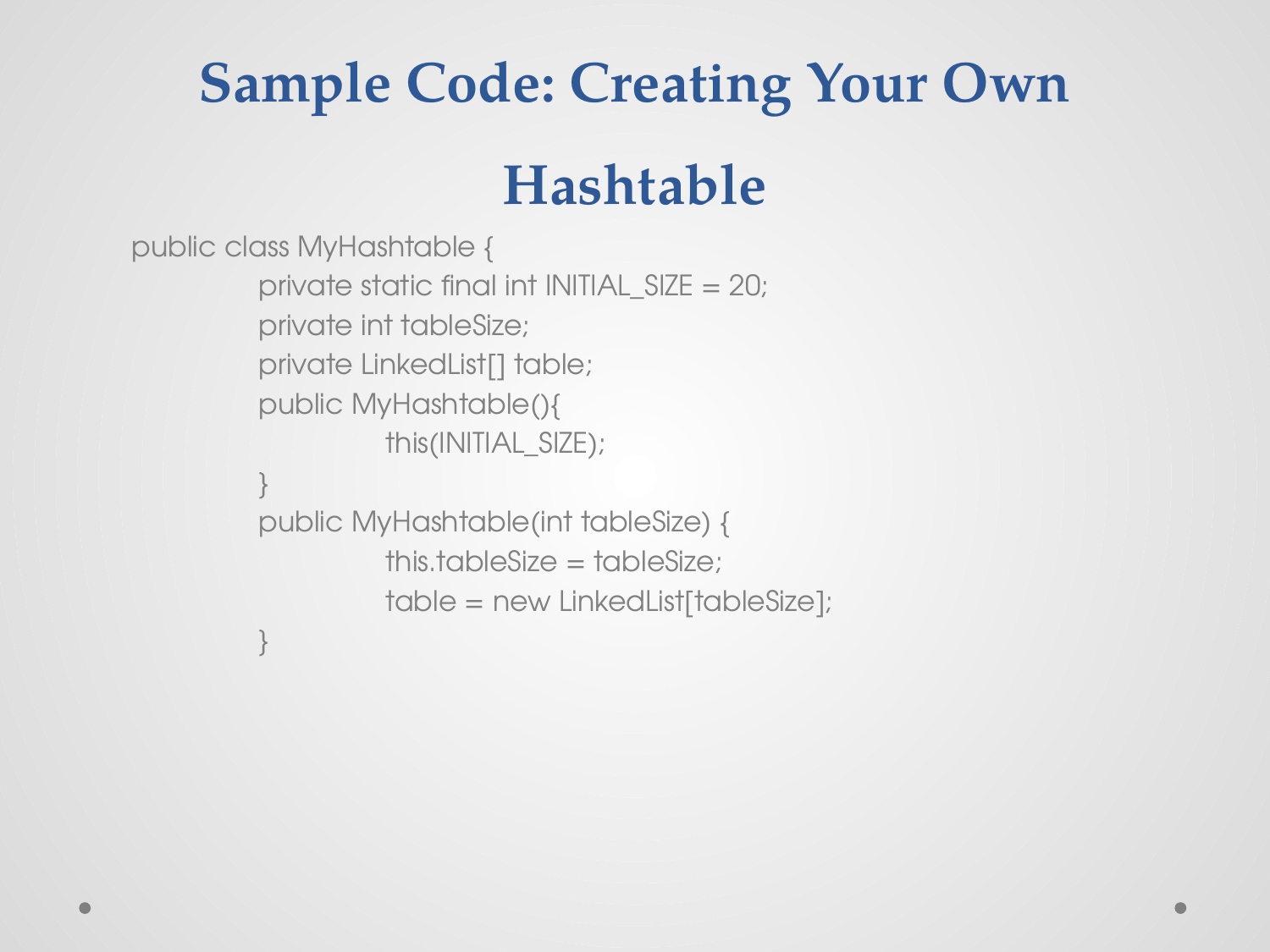

# Sample Code: Creating Your Own Hashtable
public class MyHashtable {
	private static final int INITIAL_SIZE = 20;
	private int tableSize;
	private LinkedList[] table;
	public MyHashtable(){
		this(INITIAL_SIZE);
	}
	public MyHashtable(int tableSize) {
		this.tableSize = tableSize;
		table = new LinkedList[tableSize];
	}